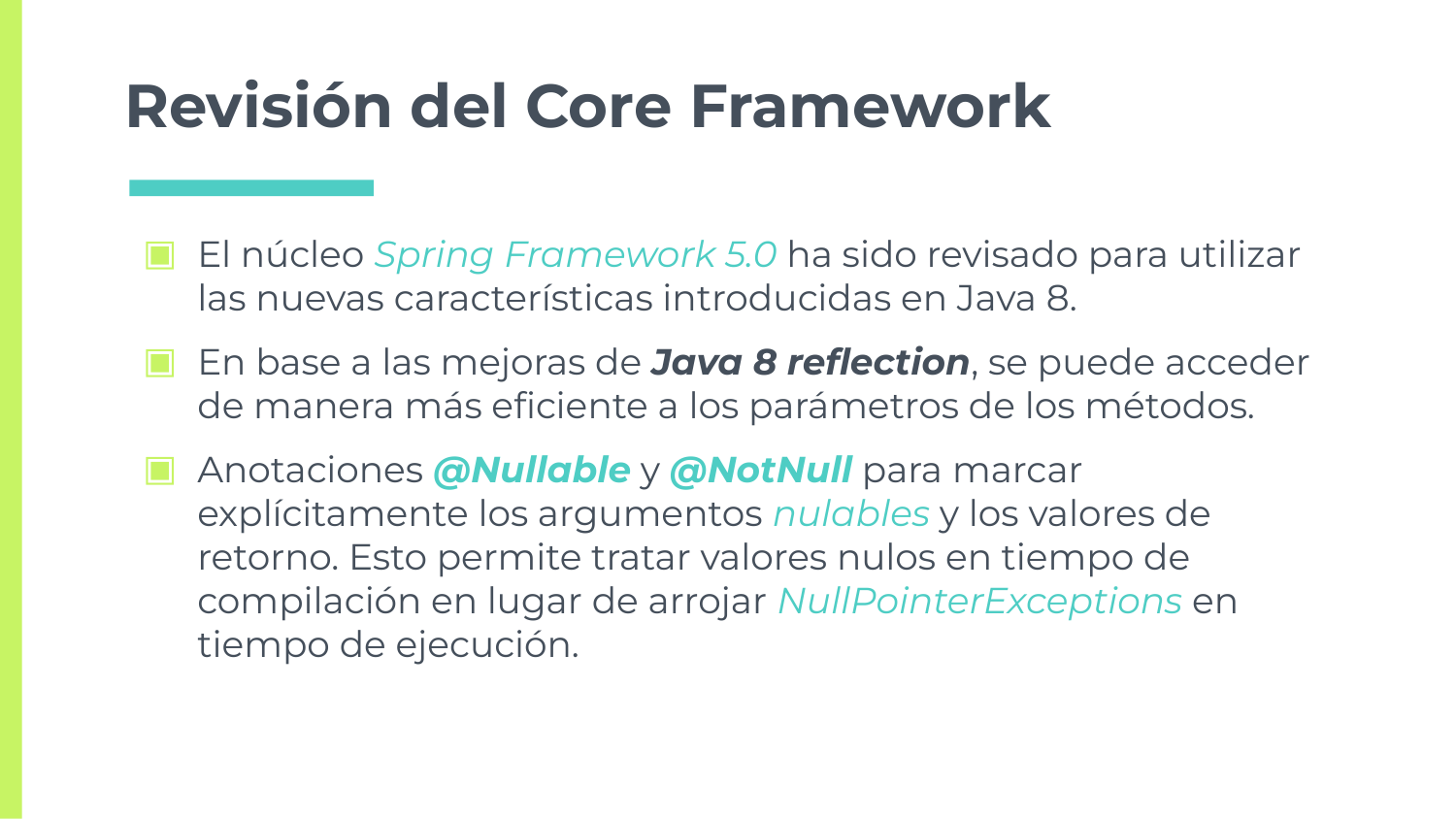

# Revisión del Core Framework
El núcleo Spring Framework 5.0 ha sido revisado para utilizar las nuevas características introducidas en Java 8.
En base a las mejoras de Java 8 reflection, se puede acceder de manera más eficiente a los parámetros de los métodos.
Anotaciones @Nullable y @NotNull para marcar explícitamente los argumentos nulables y los valores de retorno. Esto permite tratar valores nulos en tiempo de compilación en lugar de arrojar NullPointerExceptions en tiempo de ejecución.